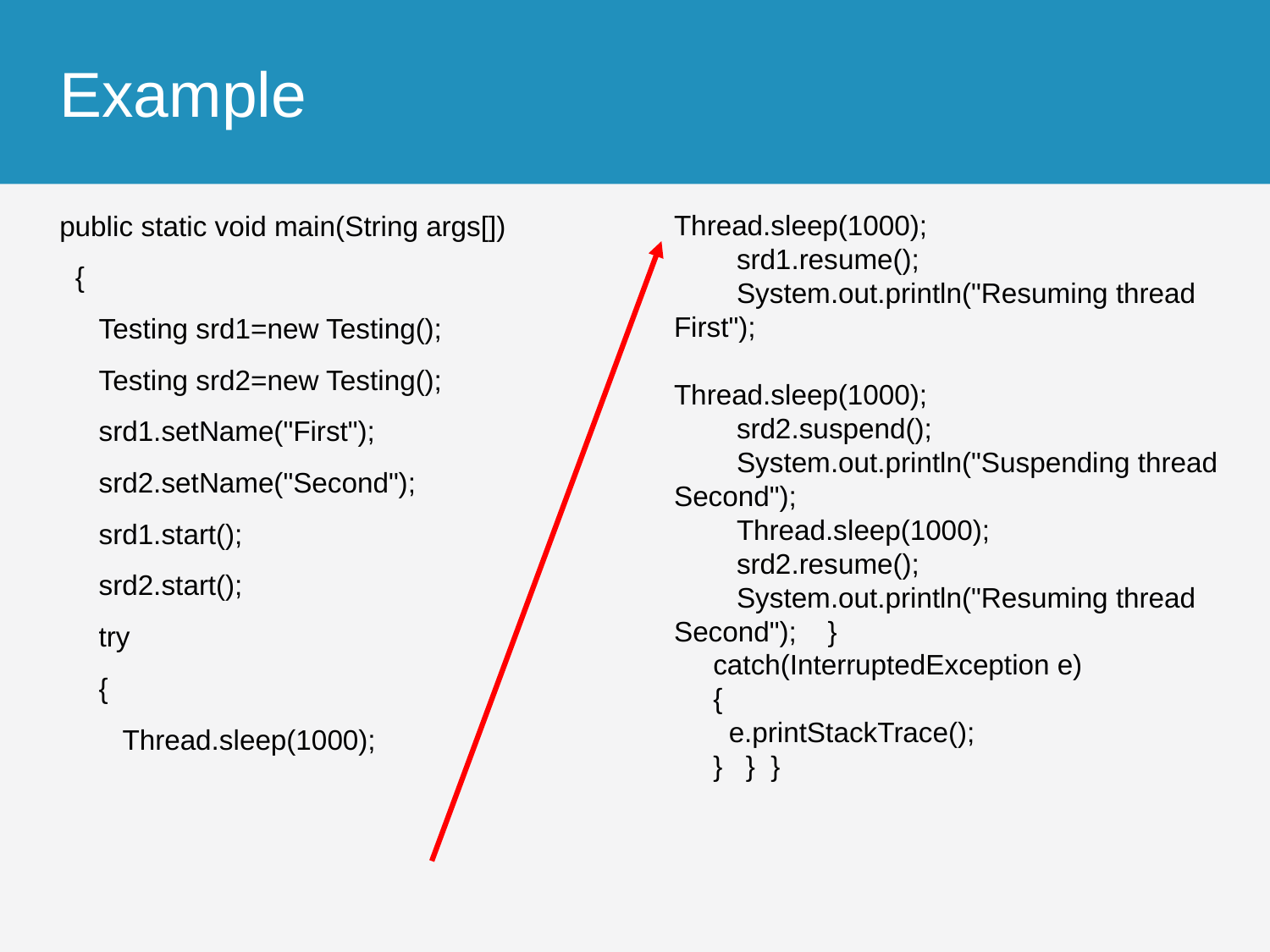

# Example
public static void main(String args[])
  {
     Testing srd1=new Testing();
     Testing srd2=new Testing();
     srd1.setName("First");
     srd2.setName("Second");
     srd1.start();
     srd2.start();
     try
     {
        Thread.sleep(1000);

Thread.sleep(1000);
        srd1.resume();
        System.out.println("Resuming thread First");

Thread.sleep(1000);
        srd2.suspend();
        System.out.println("Suspending thread Second");
        Thread.sleep(1000);
        srd2.resume();
        System.out.println("Resuming thread Second");    }
     catch(InterruptedException e)
     {
       e.printStackTrace();
     }   }  }